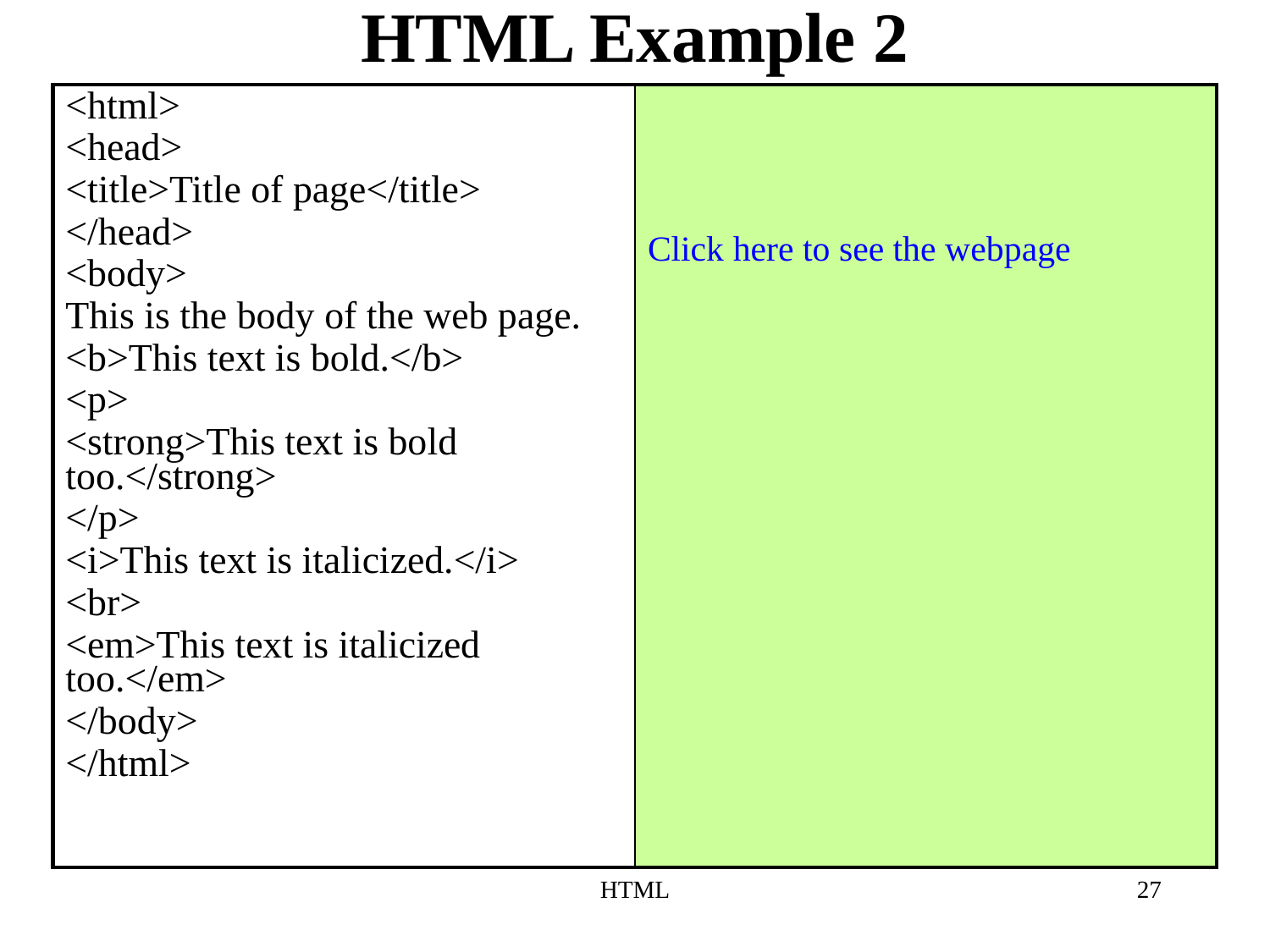

# HTML Example 2
| <html> <head> <title>Title of page</title> </head> <body> This is the body of the web page. <b>This text is bold.</b> <p> <strong>This text is bold too.</strong> </p> <i>This text is italicized.</i> <br> <em>This text is italicized too.</em> </body> </html> | Click here to see the webpage |
| --- | --- |
HTML
27